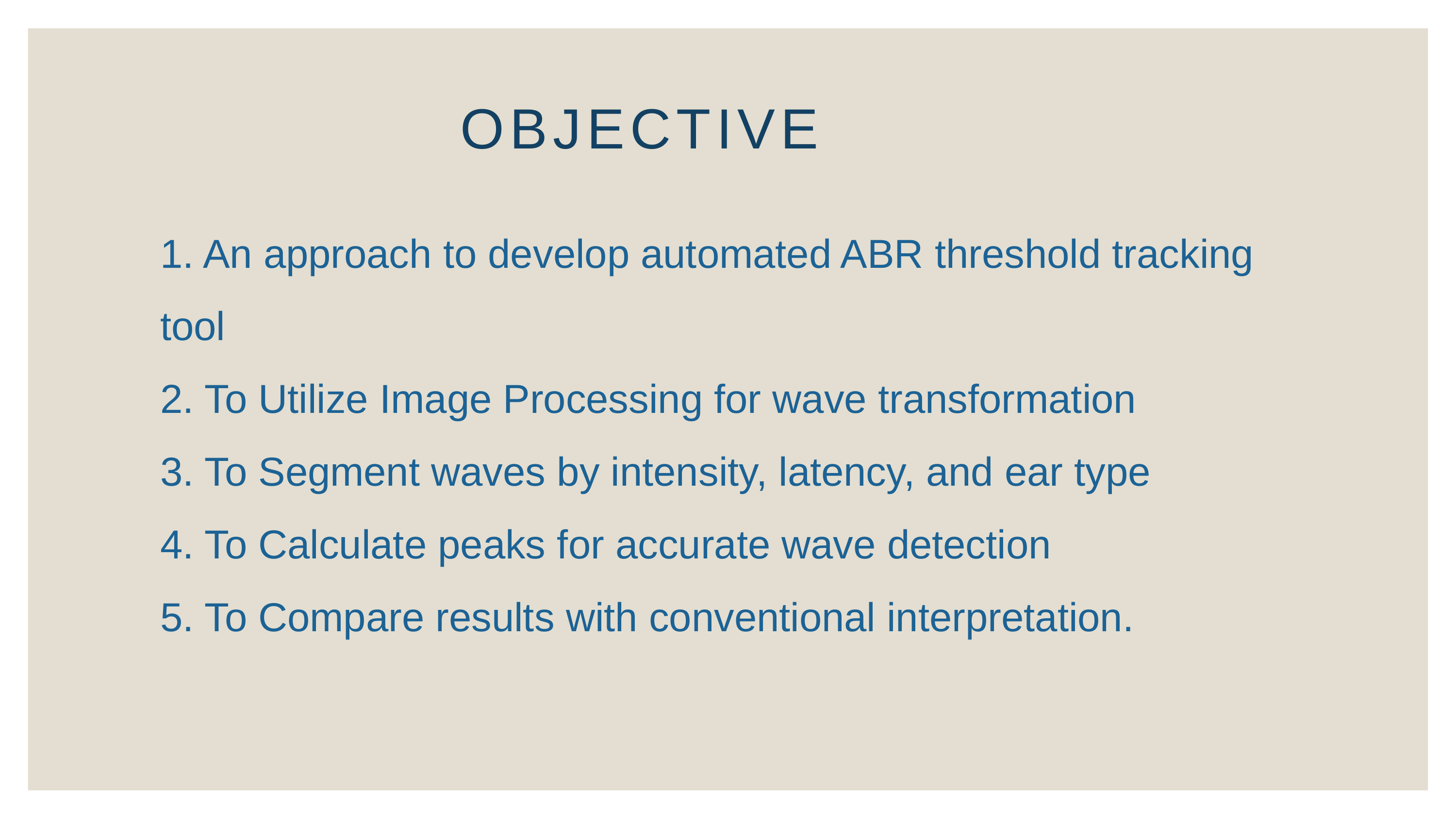

OBJECTIVE
1. An approach to develop automated ABR threshold tracking tool
2. To Utilize Image Processing for wave transformation
3. To Segment waves by intensity, latency, and ear type
4. To Calculate peaks for accurate wave detection
5. To Compare results with conventional interpretation.